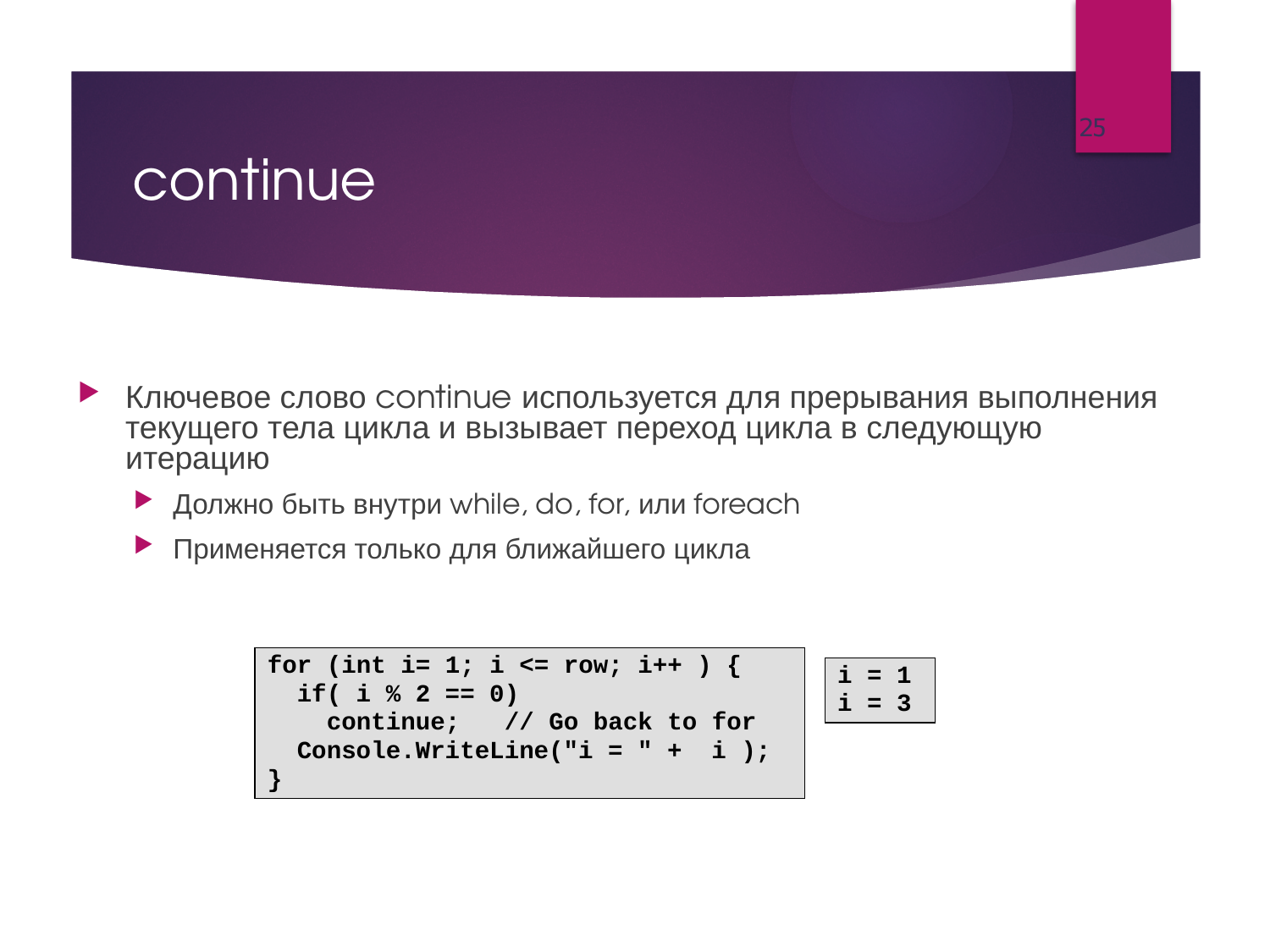

25
# continue

Ключевое слово continue используется для прерывания выполнения текущего тела цикла и вызывает переход цикла в следующую итерацию
Должно быть внутри while, do, for, или foreach
Применяется только для ближайшего цикла
for (int i= 1; i <= row; i++ ) {
  if( i % 2 == 0)
    continue;   // Go back to for
  Console.WriteLine("i = " +  i );
}
i = 1
i = 3